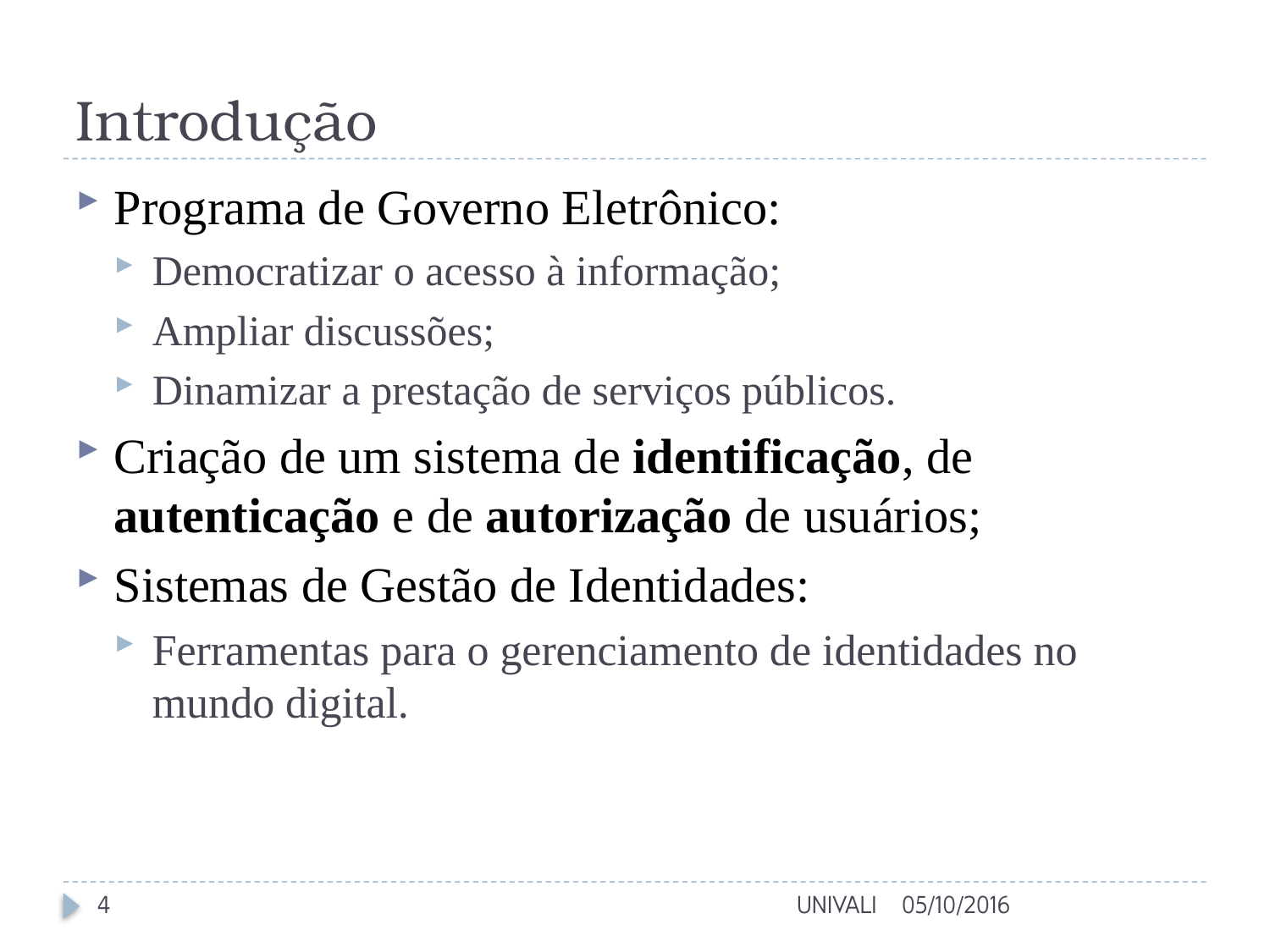

# Introdução
Programa de Governo Eletrônico:
Democratizar o acesso à informação;
Ampliar discussões;
Dinamizar a prestação de serviços públicos.
Criação de um sistema de identificação, de autenticação e de autorização de usuários;
Sistemas de Gestão de Identidades:
Ferramentas para o gerenciamento de identidades no mundo digital.

4
UNIVALI
05/10/2016